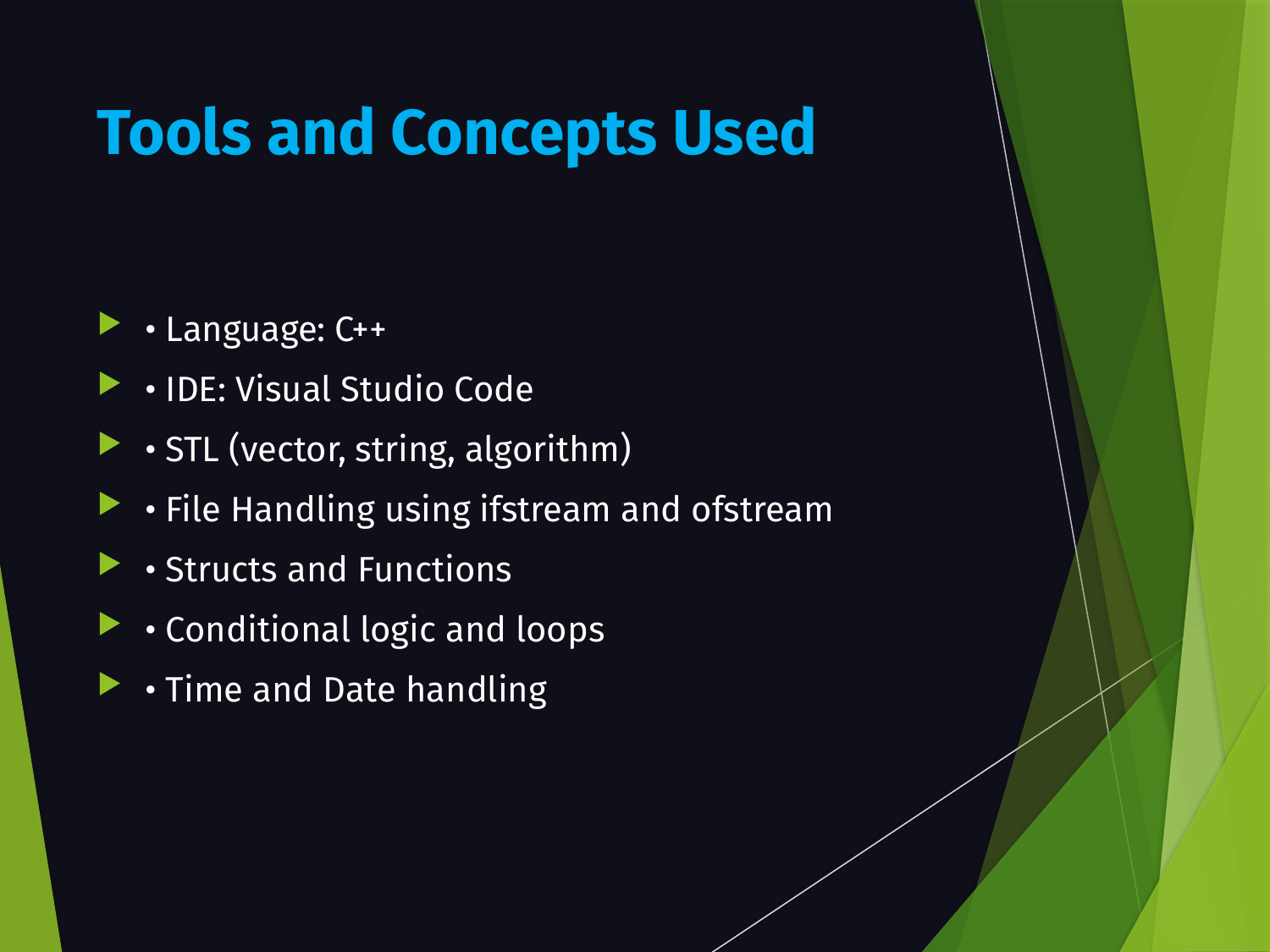

# Tools and Concepts Used
• Language: C++
• IDE: Visual Studio Code
• STL (vector, string, algorithm)
• File Handling using ifstream and ofstream
• Structs and Functions
• Conditional logic and loops
• Time and Date handling